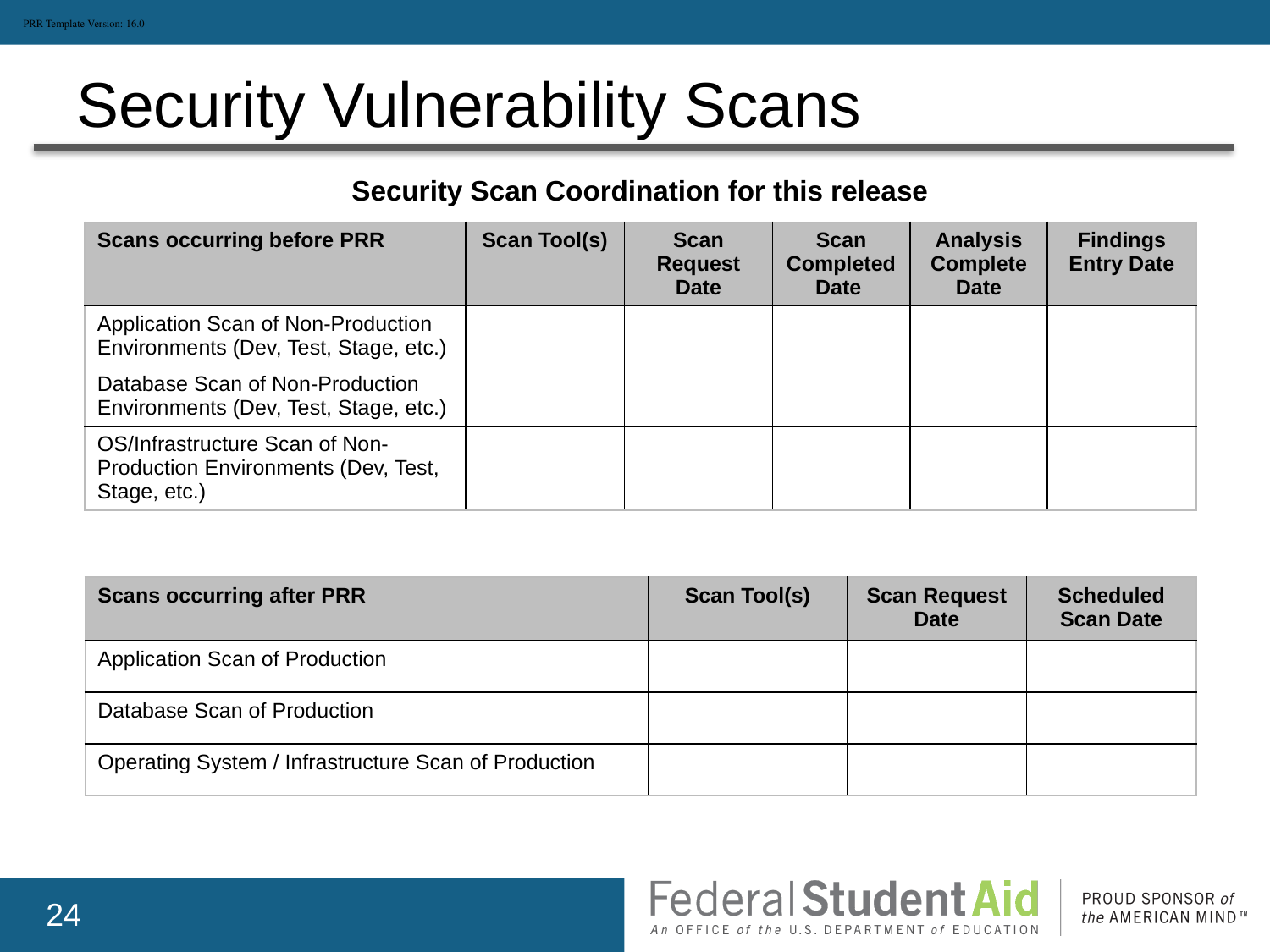

PRR Template Version: 16.0
# Security Vulnerability Scans
Security Scan Coordination for this release
| Scans occurring before PRR | Scan Tool(s) | Scan Request Date | Scan Completed Date | Analysis Complete Date | Findings Entry Date |
| --- | --- | --- | --- | --- | --- |
| Application Scan of Non-Production Environments (Dev, Test, Stage, etc.) |  |  |  |  |  |
| Database Scan of Non-Production Environments (Dev, Test, Stage, etc.) |  |  |  |  |  |
| OS/Infrastructure Scan of Non-Production Environments (Dev, Test, Stage, etc.) |  |  |  |  |  |
| Scans occurring after PRR | Scan Tool(s) | Scan Request Date | Scheduled Scan Date |
| --- | --- | --- | --- |
| Application Scan of Production |  |  |  |
| Database Scan of Production |  |  |  |
| Operating System / Infrastructure Scan of Production |  |  |  |